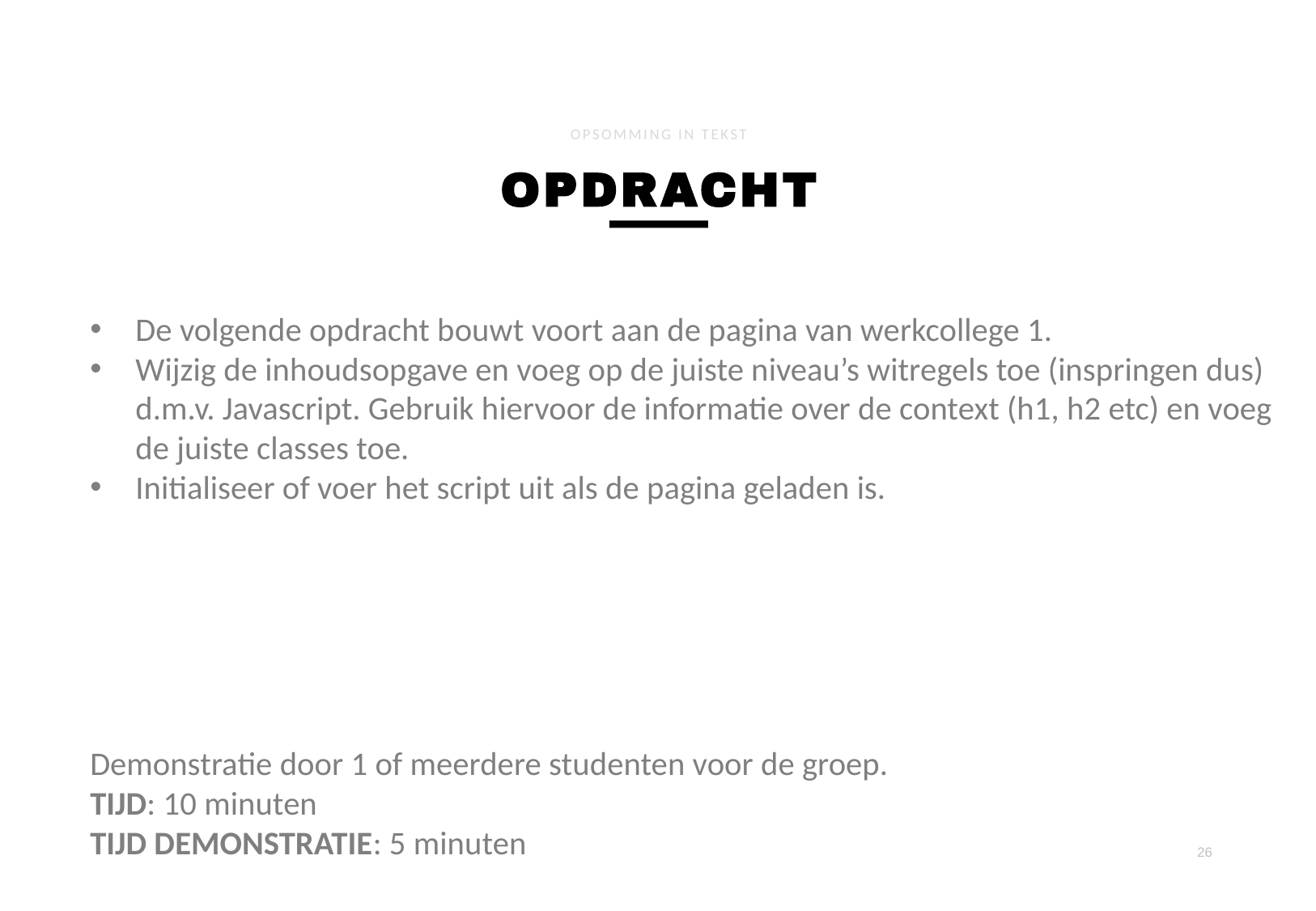

OPSOMMING IN TEKST
OPDRACHT

De volgende opdracht bouwt voort aan de pagina van werkcollege 1.
Wijzig de inhoudsopgave en voeg op de juiste niveau’s witregels toe (inspringen dus) d.m.v. Javascript. Gebruik hiervoor de informatie over de context (h1, h2 etc) en voeg de juiste classes toe.
Initialiseer of voer het script uit als de pagina geladen is.

Demonstratie door 1 of meerdere studenten voor de groep.
TIJD: 10 minuten
TIJD DEMONSTRATIE: 5 minuten
26